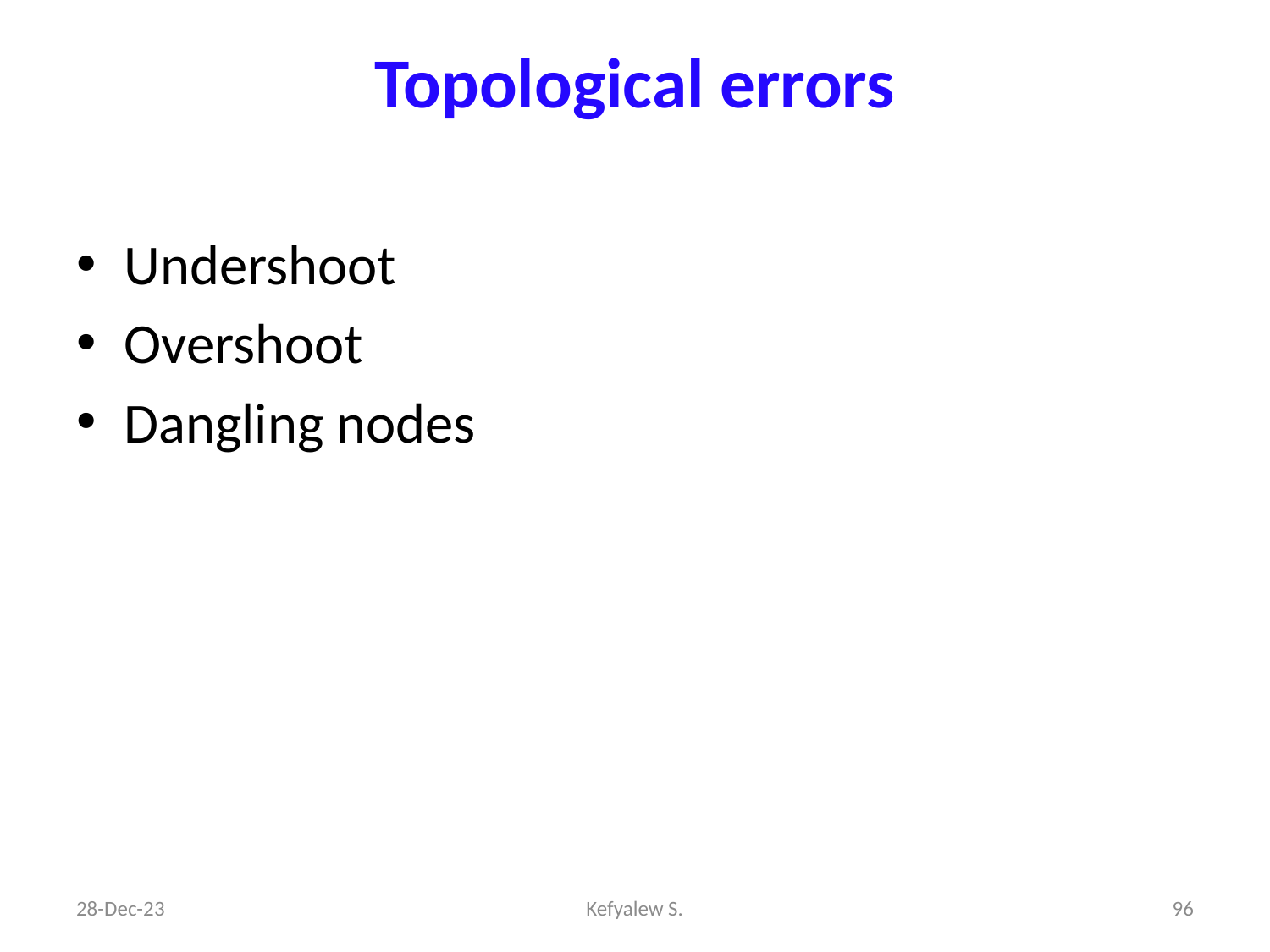

# Topological errors
Undershoot
Overshoot
Dangling nodes
28-Dec-23
Kefyalew S.
96